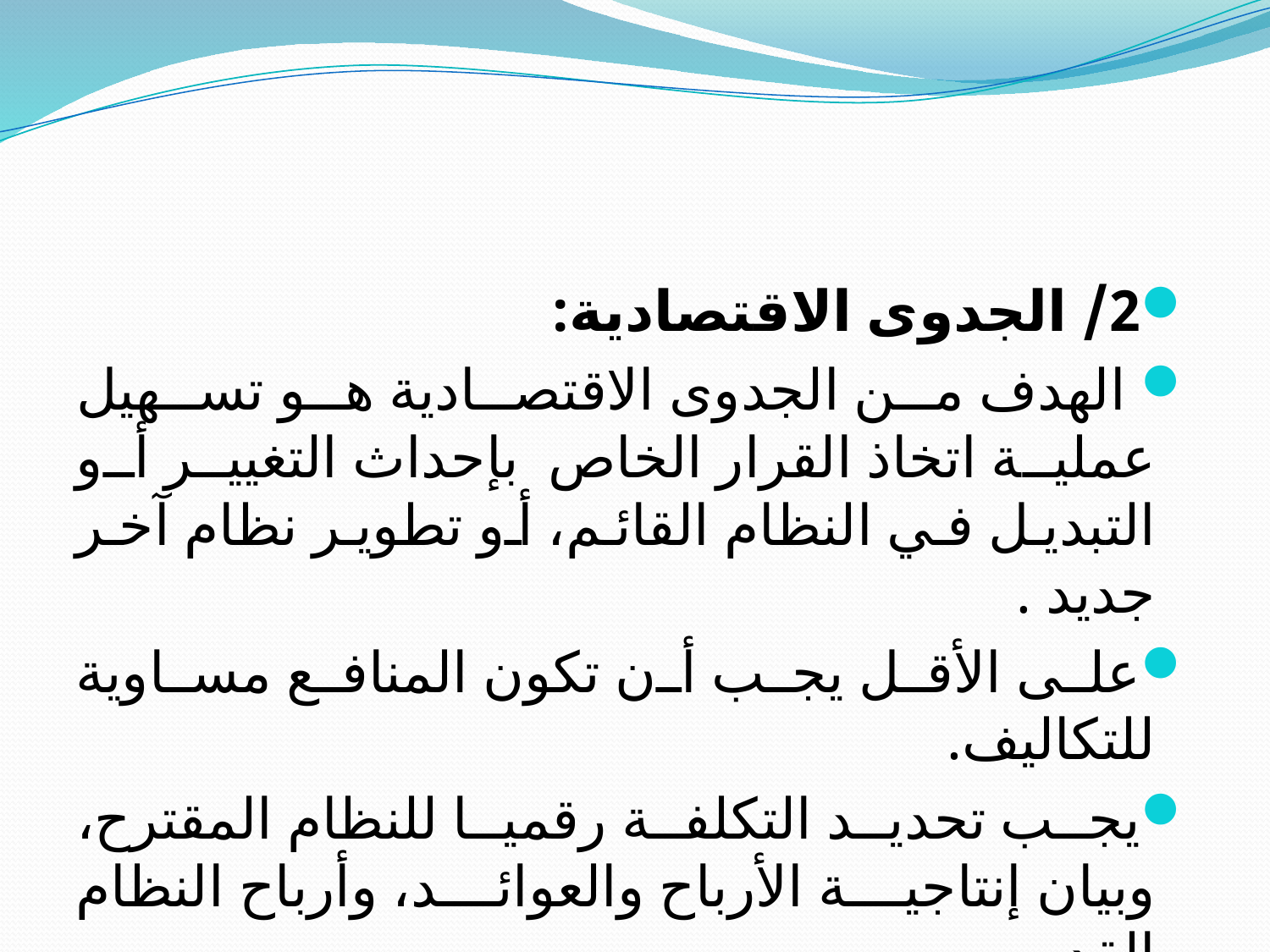

#
2/ الجدوى الاقتصادية:
 الهدف من الجدوى الاقتصادية هو تسهيل عملية اتخاذ القرار الخاص  بإحداث التغيير أو التبديل في النظام القائم، أو تطوير نظام آخر جديد .
على الأقل يجب أن تكون المنافع مساوية للتكاليف.
يجب تحديد التكلفة رقميا للنظام المقترح، وبيان إنتاجية الأرباح والعوائد، وأرباح النظام القديم